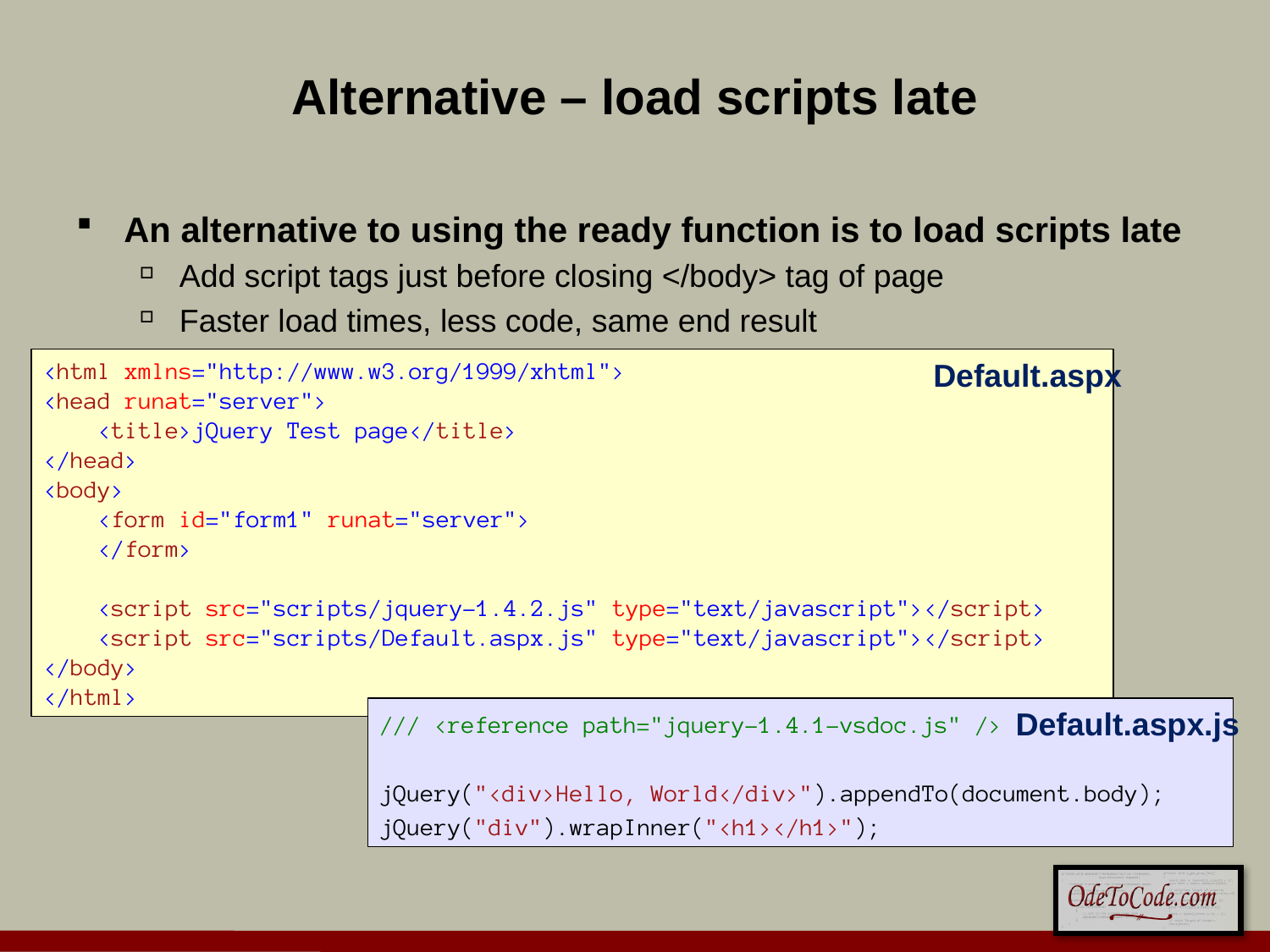

# Alternative – load scripts late
An alternative to using the ready function is to load scripts late
Add script tags just before closing </body> tag of page
Faster load times, less code, same end result
<html xmlns="http://www.w3.org/1999/xhtml">
<head runat="server">
    <title>jQuery Test page</title>
</head>
<body>
    <form id="form1" runat="server">
    </form>

    <script src="scripts/jquery-1.4.2.js" type="text/javascript"></script>
    <script src="scripts/Default.aspx.js" type="text/javascript"></script>
</body>
</html>
Default.aspx
/// <reference path="jquery-1.4.1-vsdoc.js" />

jQuery("<div>Hello, World</div>").appendTo(document.body);
jQuery("div").wrapInner("<h1></h1>");
Default.aspx.js